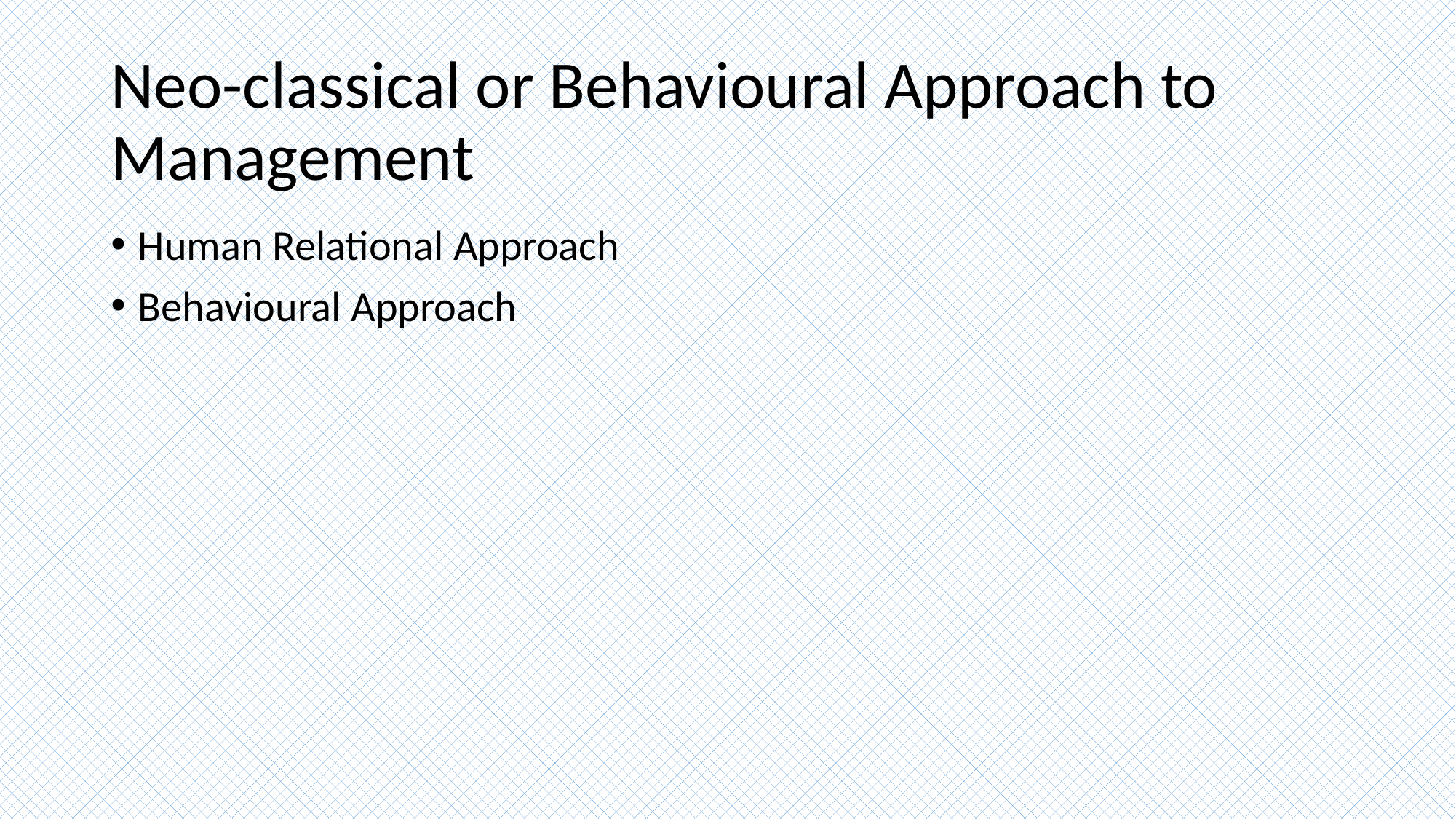

# Neo-classical or Behavioural Approach to Management
Human Relational Approach
Behavioural Approach